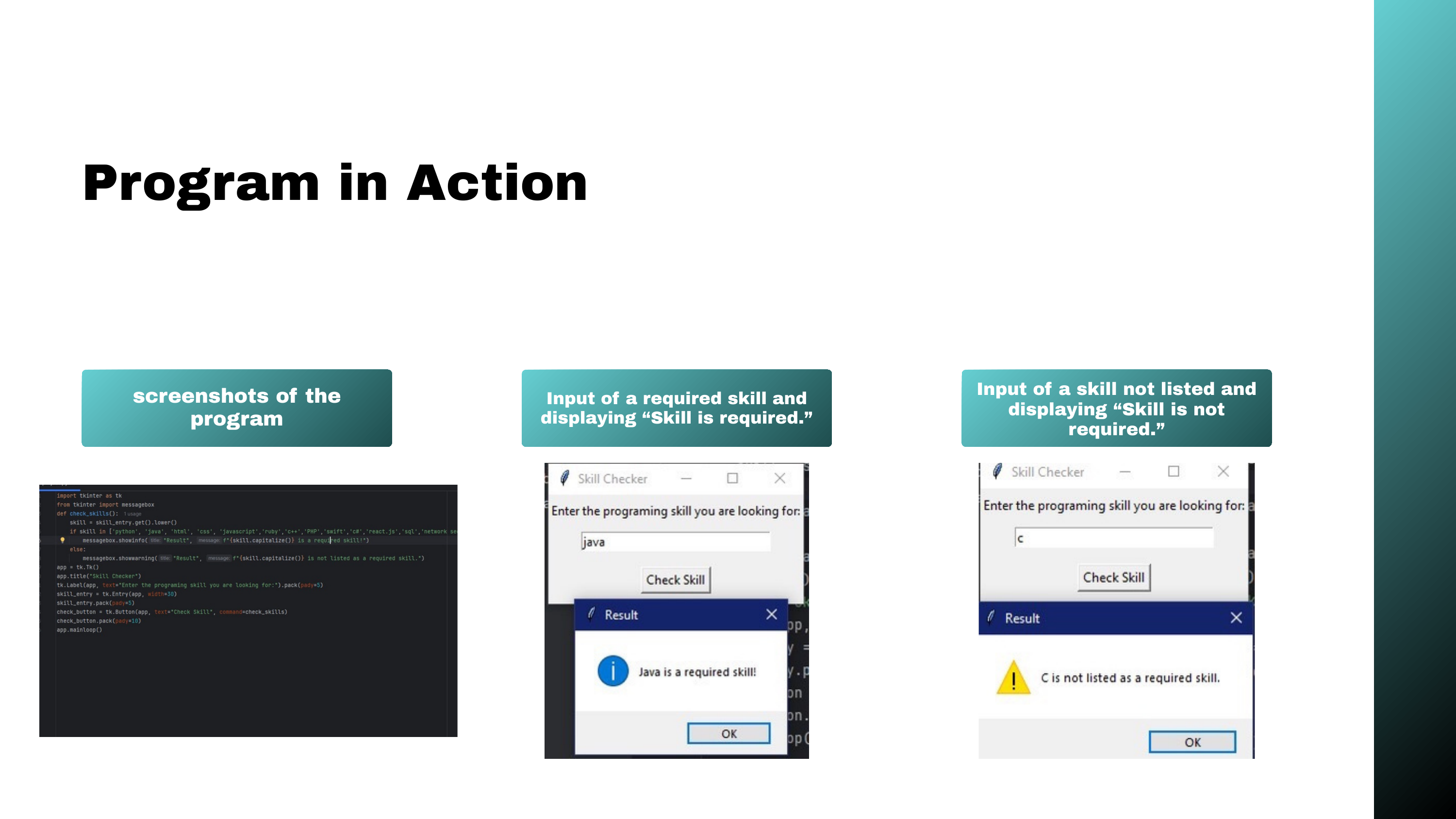

Program in Action

Input of a skill not listed and displaying “Skill is not required.”

screenshots of the program

Input of a required skill and displaying “Skill is required.”